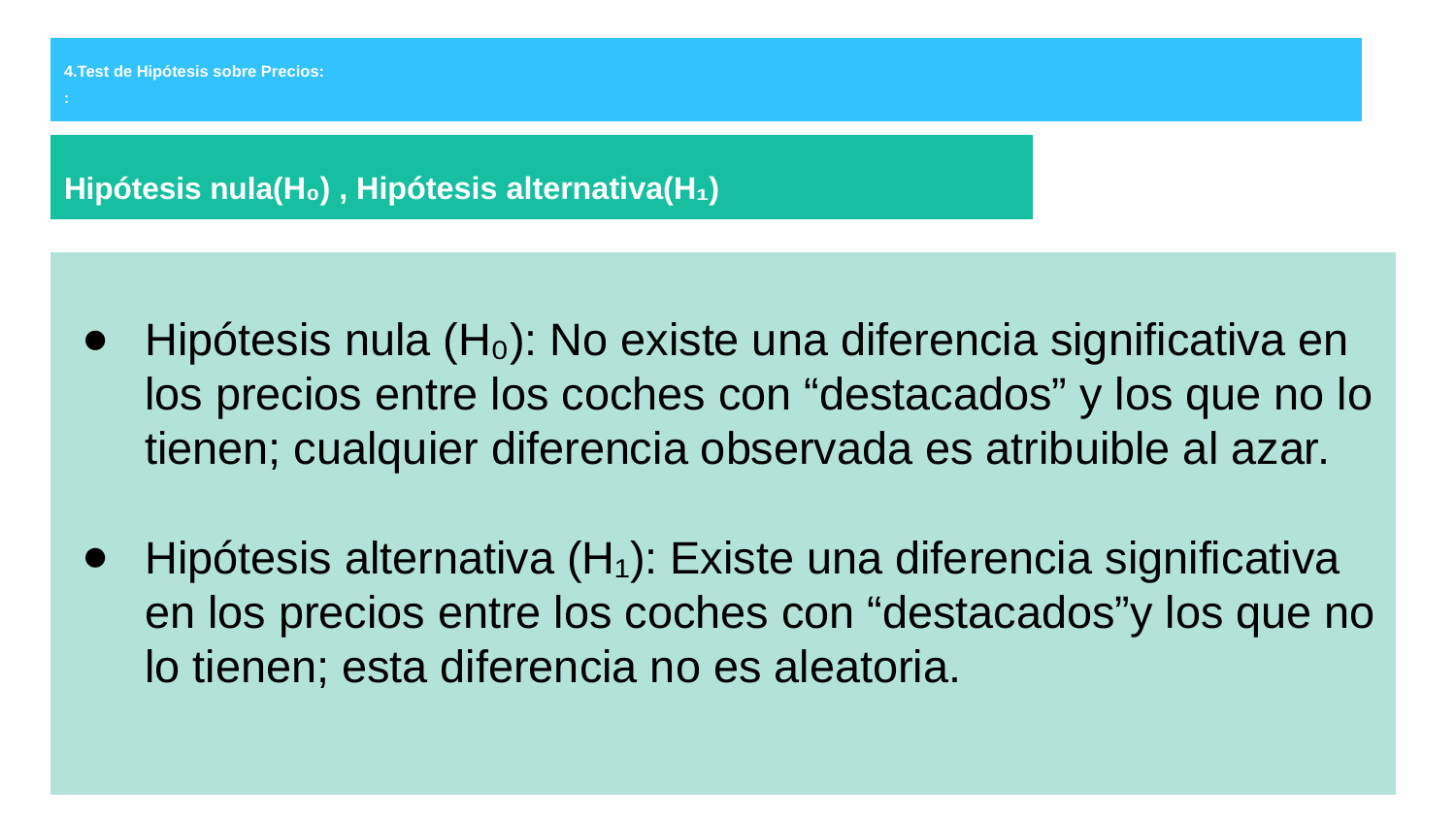

# 4.Test de Hipótesis sobre Precios:
:
Hipótesis nula(H₀) , Hipótesis alternativa(H₁)

Hipótesis nula (H₀): No existe una diferencia significativa en los precios entre los coches con “destacados” y los que no lo tienen; cualquier diferencia observada es atribuible al azar.

Hipótesis alternativa (H₁): Existe una diferencia significativa en los precios entre los coches con “destacados”y los que no lo tienen; esta diferencia no es aleatoria.